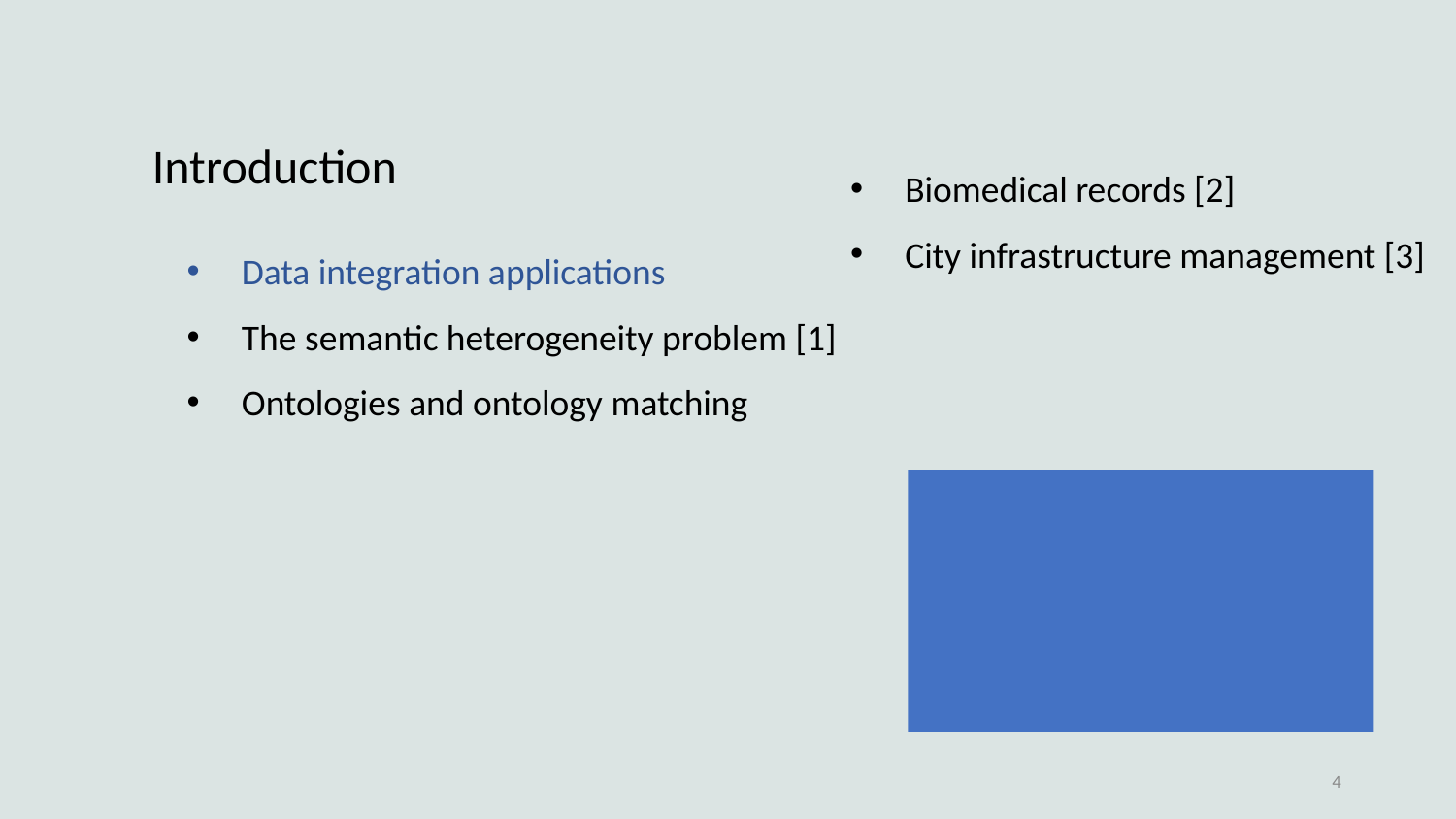

Introduction
Biomedical records [2]
City infrastructure management [3]
Data integration applications
The semantic heterogeneity problem [1]
Ontologies and ontology matching

4